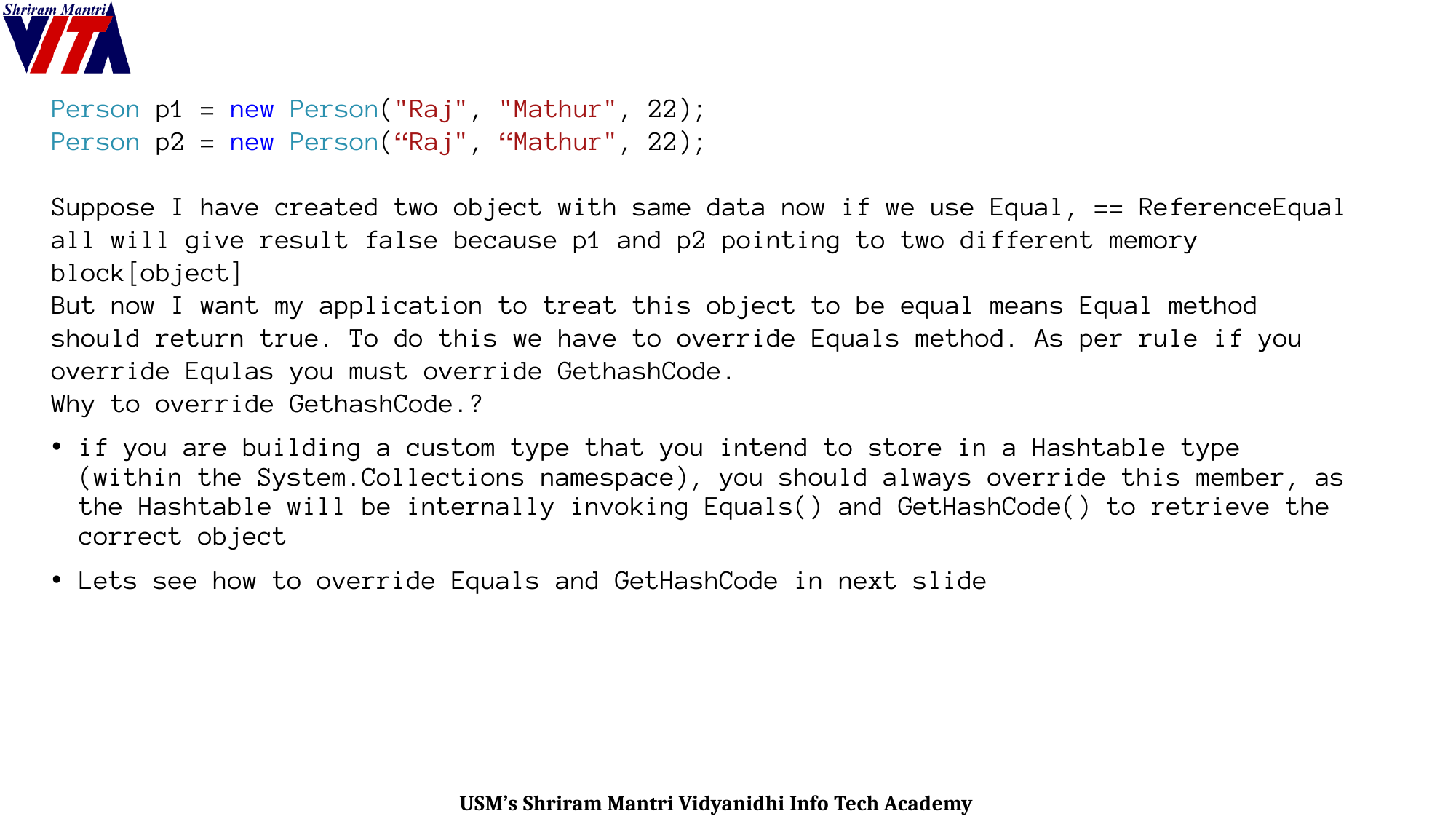

Person p1 = new Person("Raj", "Mathur", 22);
Person p2 = new Person(“Raj", “Mathur", 22);

Suppose I have created two object with same data now if we use Equal, == ReferenceEqual all will give result false because p1 and p2 pointing to two different memory block[object]
But now I want my application to treat this object to be equal means Equal method should return true. To do this we have to override Equals method. As per rule if you override Equlas you must override GethashCode.
Why to override GethashCode.?
if you are building a custom type that you intend to store in a Hashtable type (within the System.Collections namespace), you should always override this member, as the Hashtable will be internally invoking Equals() and GetHashCode() to retrieve the correct object
Lets see how to override Equals and GetHashCode in next slide